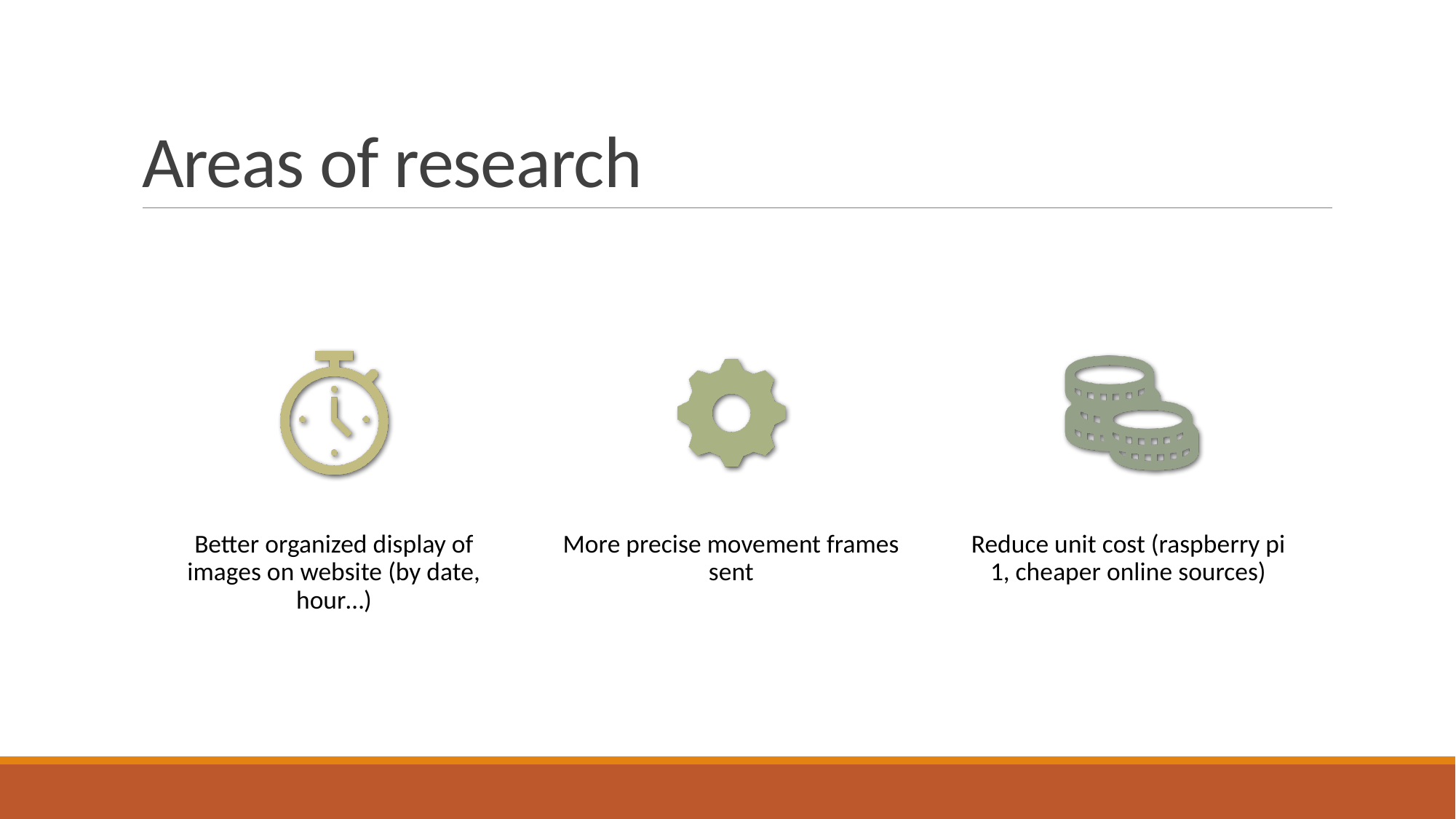

# Areas of research
Better organized display of images on website (by date, hour…)
More precise movement frames sent
Reduce unit cost (raspberry pi 1, cheaper online sources)